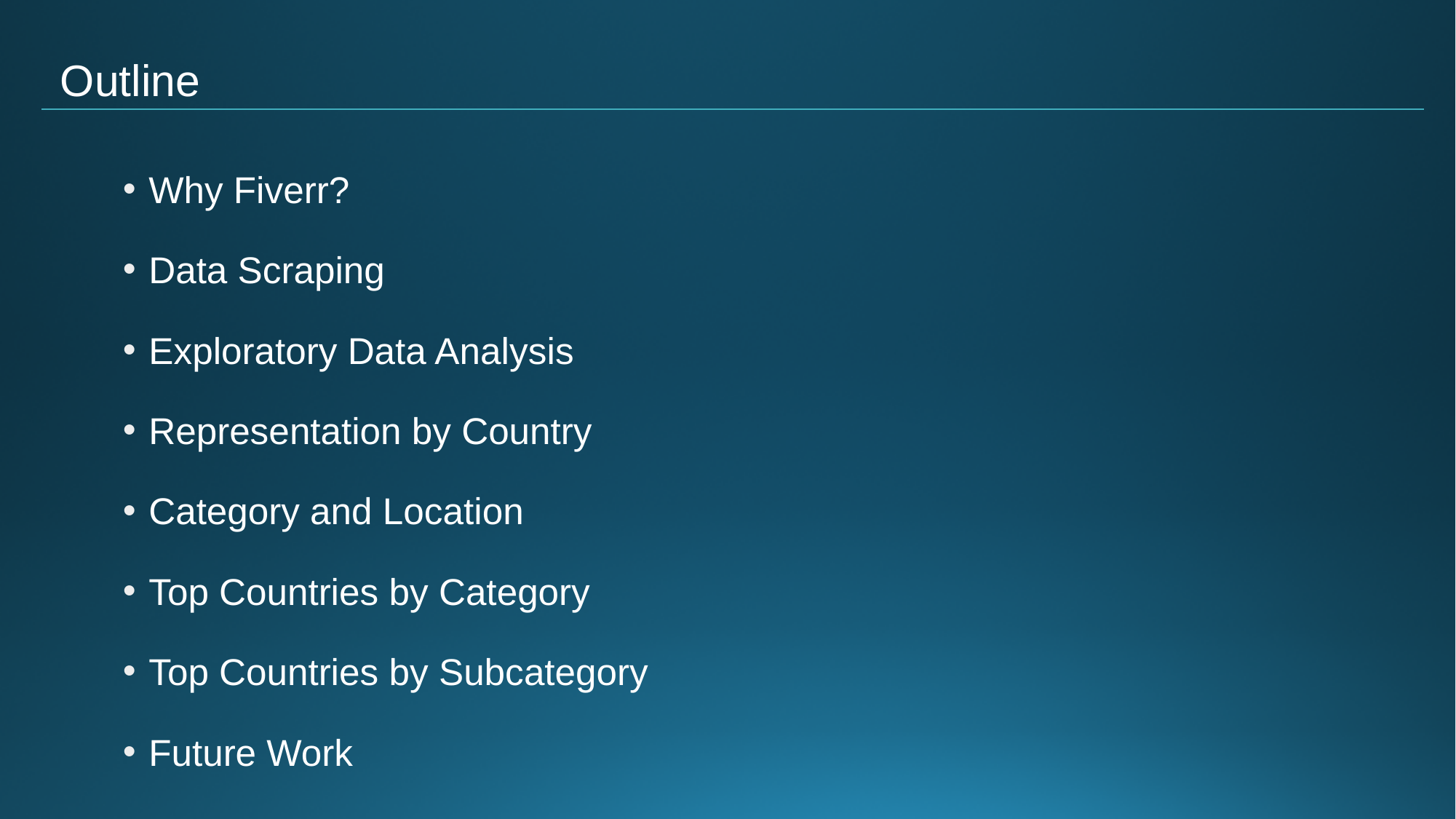

# Outline
Why Fiverr?
Data Scraping
Exploratory Data Analysis
Representation by Country
Category and Location
Top Countries by Category
Top Countries by Subcategory
Future Work